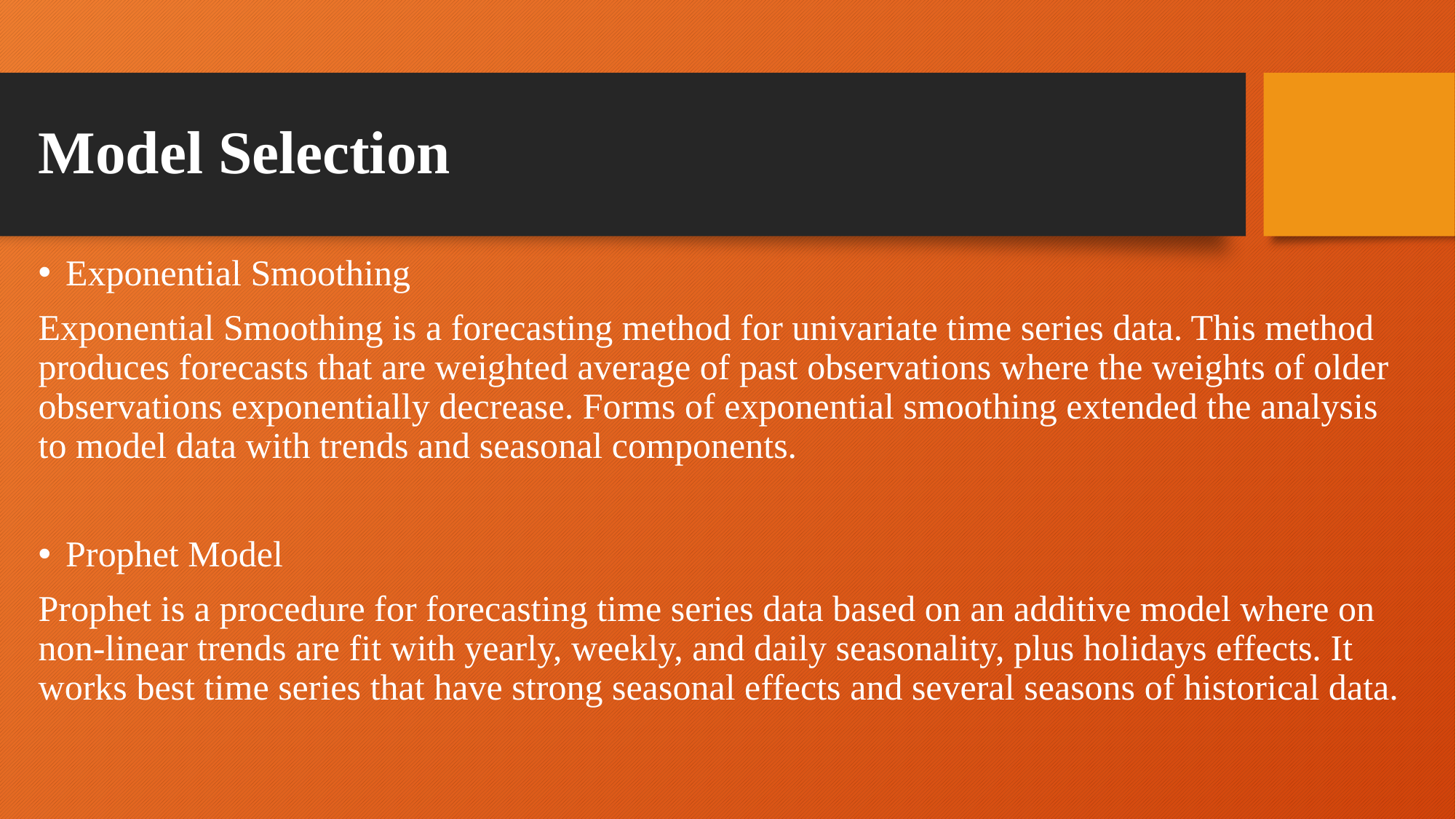

# Model Selection
Exponential Smoothing
Exponential Smoothing is a forecasting method for univariate time series data. This method produces forecasts that are weighted average of past observations where the weights of older observations exponentially decrease. Forms of exponential smoothing extended the analysis to model data with trends and seasonal components.

Prophet Model
Prophet is a procedure for forecasting time series data based on an additive model where on non-linear trends are fit with yearly, weekly, and daily seasonality, plus holidays effects. It works best time series that have strong seasonal effects and several seasons of historical data.